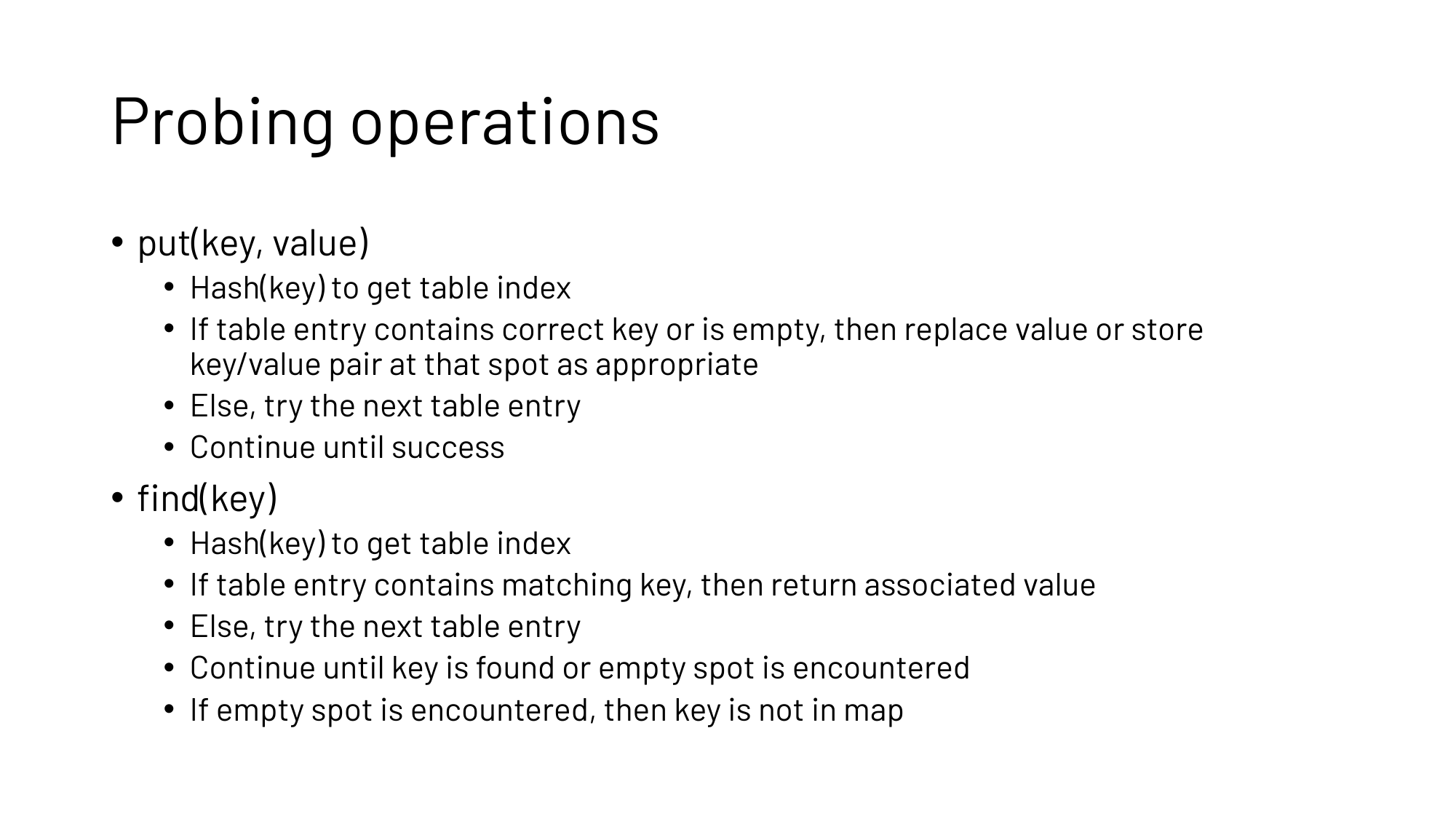

# Probing operations
put(key, value)
Hash(key) to get table index
If table entry contains correct key or is empty, then replace value or store key/value pair at that spot as appropriate
Else, try the next table entry
Continue until success
find(key)
Hash(key) to get table index
If table entry contains matching key, then return associated value
Else, try the next table entry
Continue until key is found or empty spot is encountered
If empty spot is encountered, then key is not in map